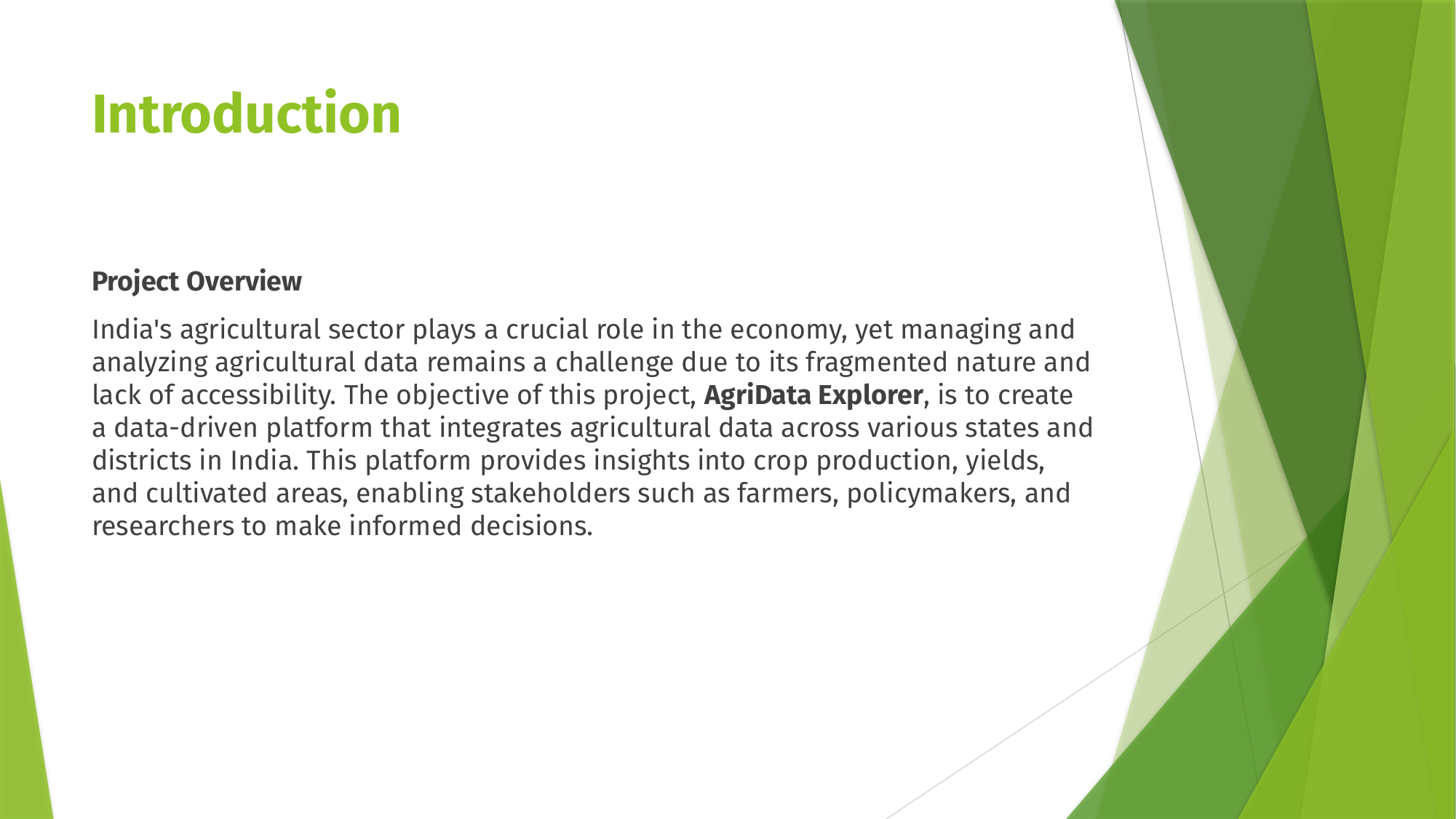

# Introduction
Project Overview
India's agricultural sector plays a crucial role in the economy, yet managing and analyzing agricultural data remains a challenge due to its fragmented nature and lack of accessibility. The objective of this project, AgriData Explorer, is to create a data-driven platform that integrates agricultural data across various states and districts in India. This platform provides insights into crop production, yields, and cultivated areas, enabling stakeholders such as farmers, policymakers, and researchers to make informed decisions.